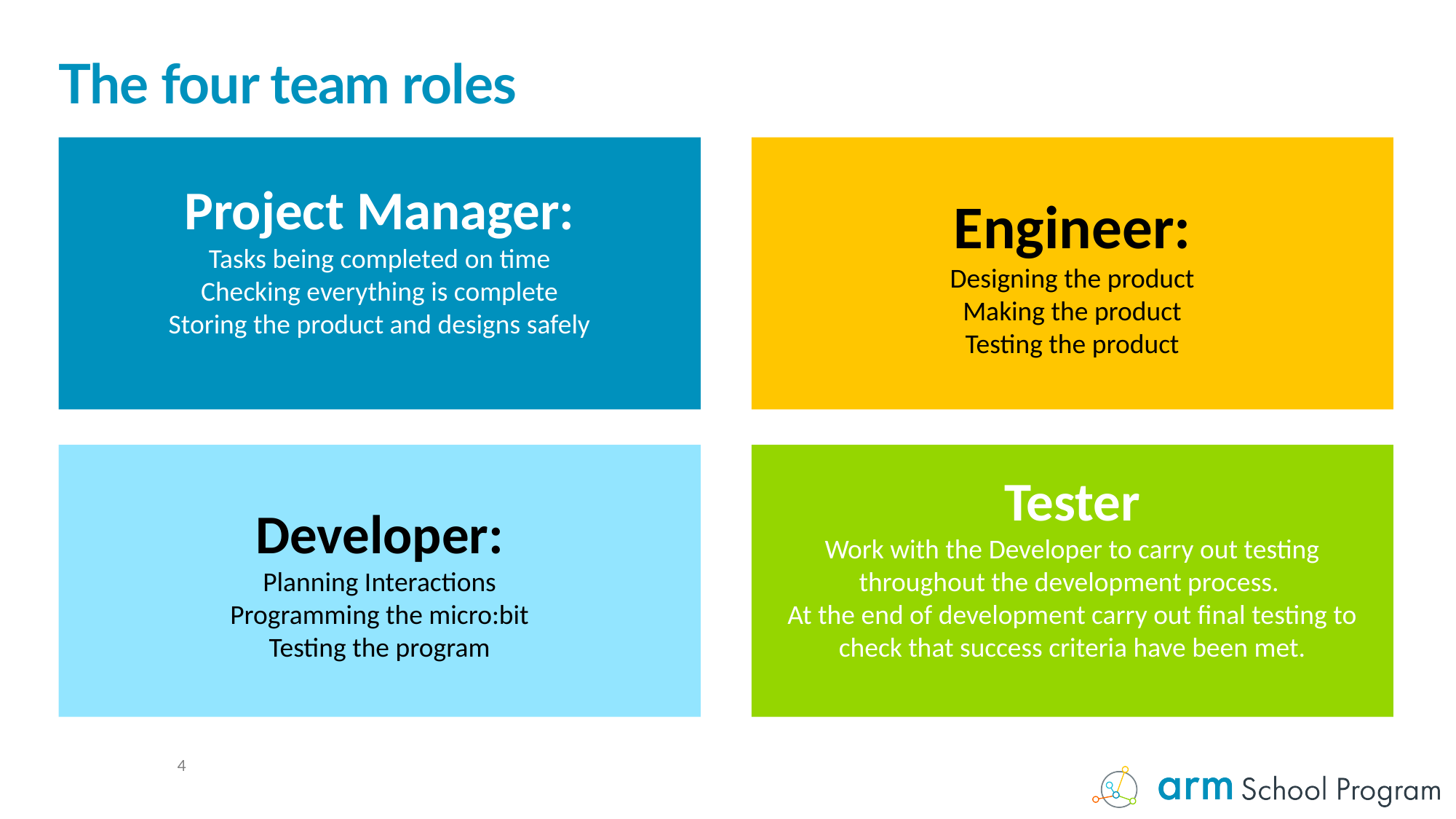

# The four team roles
Project Manager:
Tasks being completed on time
Checking everything is complete
Storing the product and designs safely

Engineer:
Designing the product
Making the product
Testing the product
Developer:
Planning Interactions
Programming the micro:bit
Testing the program
Tester
Work with the Developer to carry out testing throughout the development process.
At the end of development carry out final testing to check that success criteria have been met.